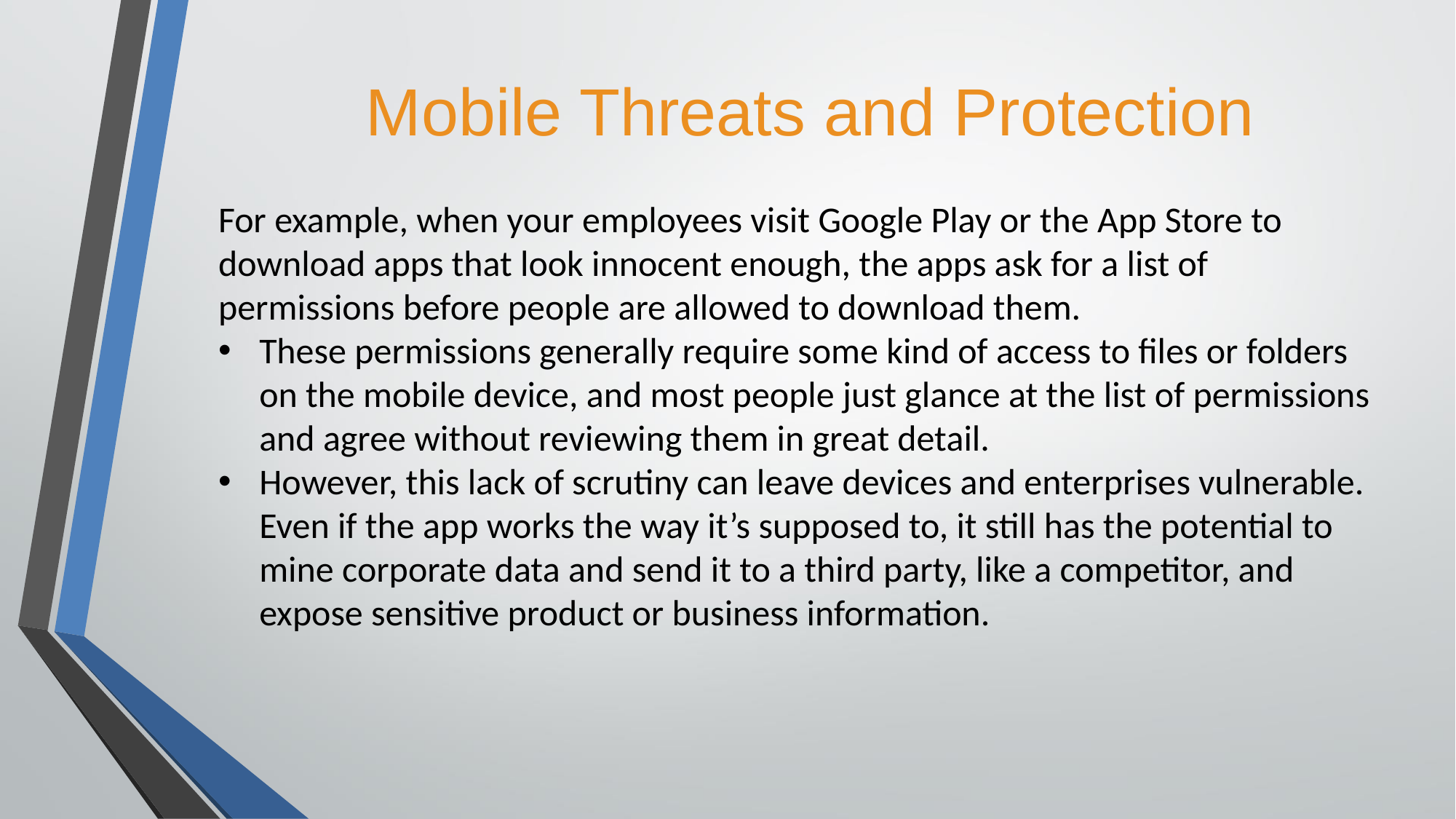

# Mobile Threats and Protection
For example, when your employees visit Google Play or the App Store to download apps that look innocent enough, the apps ask for a list of permissions before people are allowed to download them.
These permissions generally require some kind of access to files or folders on the mobile device, and most people just glance at the list of permissions and agree without reviewing them in great detail.
However, this lack of scrutiny can leave devices and enterprises vulnerable. Even if the app works the way it’s supposed to, it still has the potential to mine corporate data and send it to a third party, like a competitor, and expose sensitive product or business information.